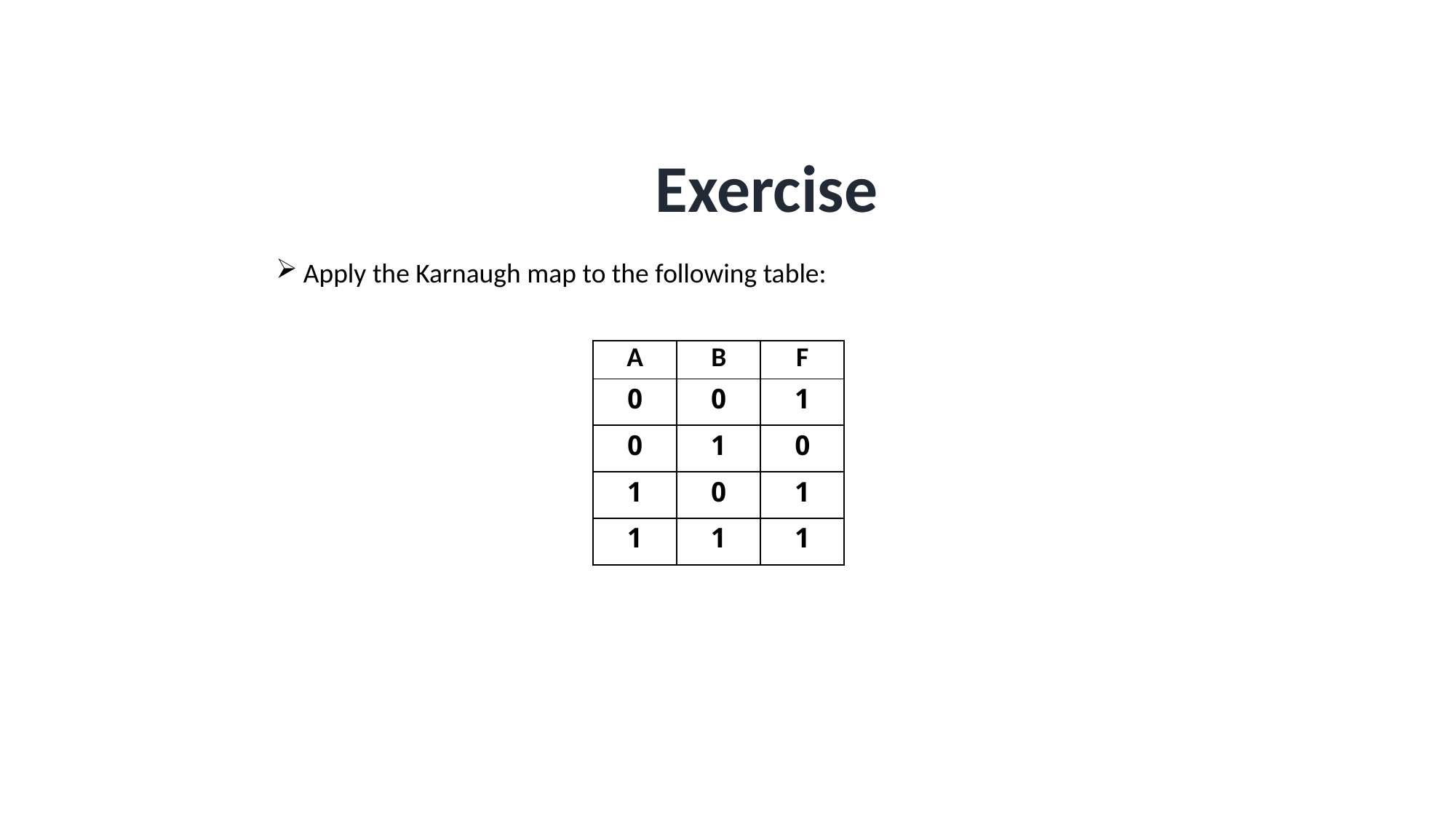

# Exercise
Apply the Karnaugh map to the following table:

| A | B | F |
| --- | --- | --- |
| 0 | 0 | 1 |
| 0 | 1 | 0 |
| 1 | 0 | 1 |
| 1 | 1 | 1 |